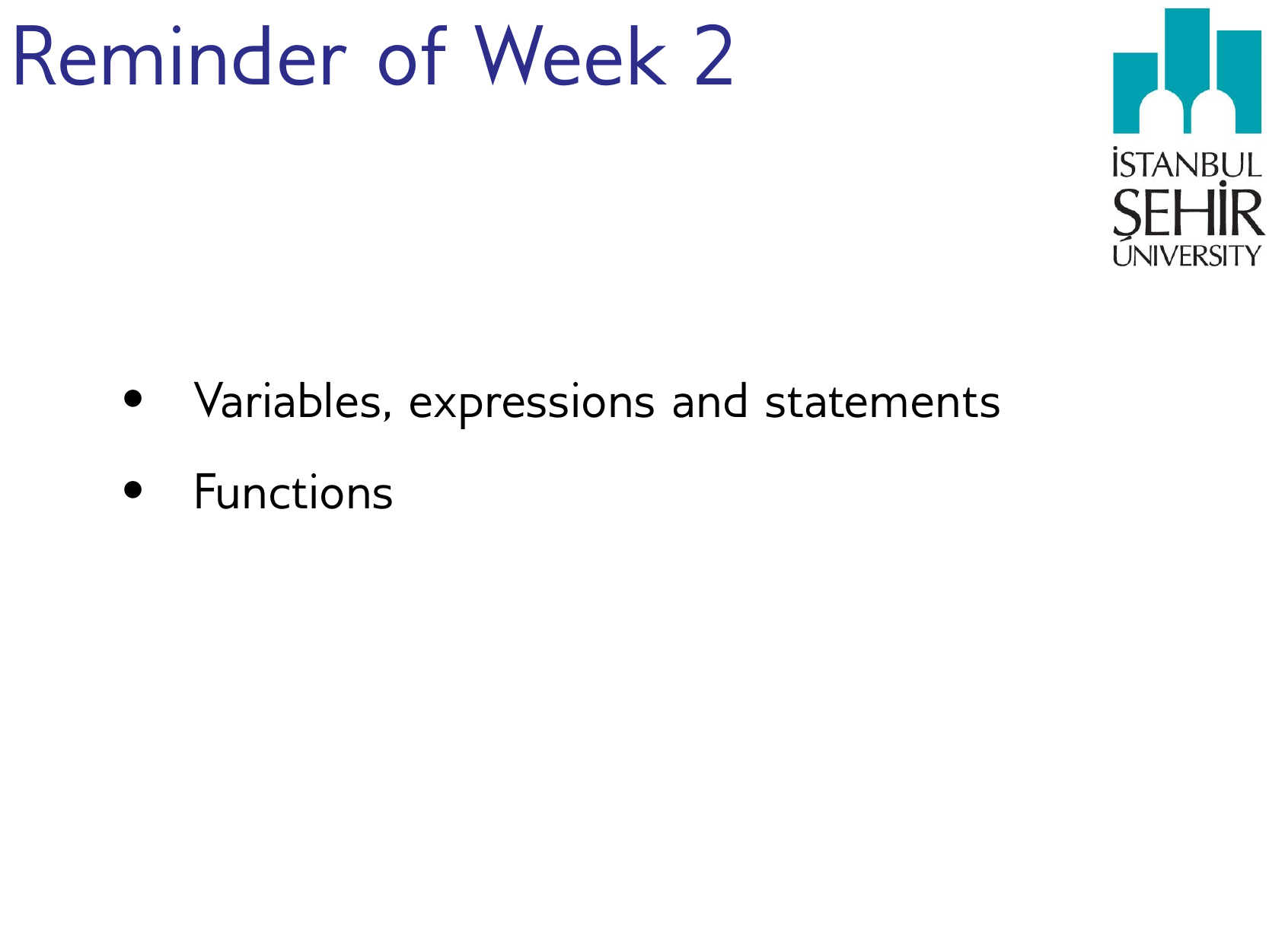

# Reminder of Week 2
Variables, expressions and statements
Functions